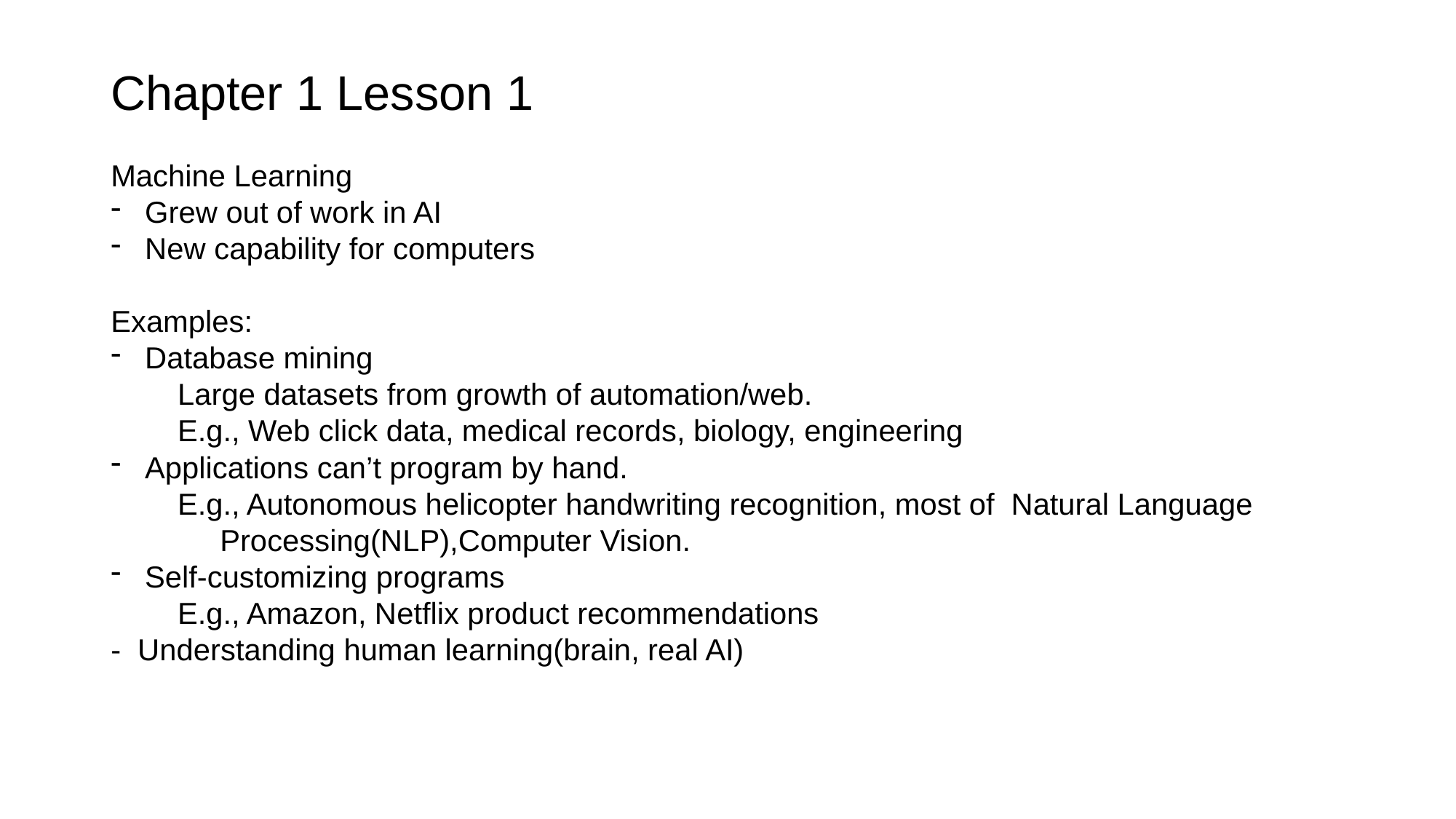

Chapter 1 Lesson 1

Machine Learning
Grew out of work in AI
New capability for computers

Examples:
Database mining
        Large datasets from growth of automation/web.
        E.g., Web click data, medical records, biology, engineering
Applications can’t program by hand.
        E.g., Autonomous helicopter handwriting recognition, most of  Natural Language 	Processing(NLP),Computer Vision.
Self-customizing programs
        E.g., Amazon, Netflix product recommendations
-  Understanding human learning(brain, real AI)